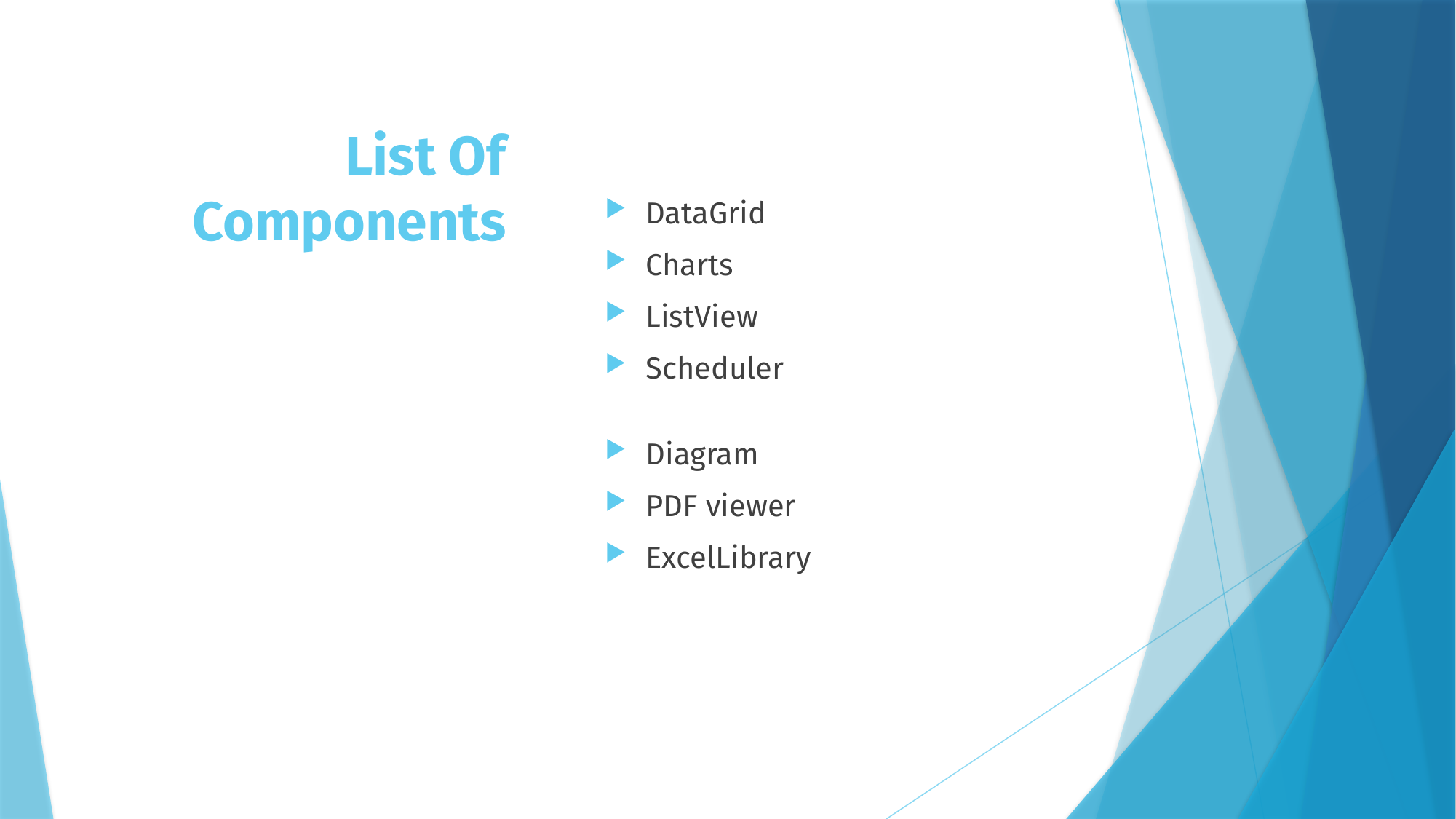

# List Of Components
DataGrid
Charts
ListView
Scheduler
Diagram
PDF viewer
ExcelLibrary